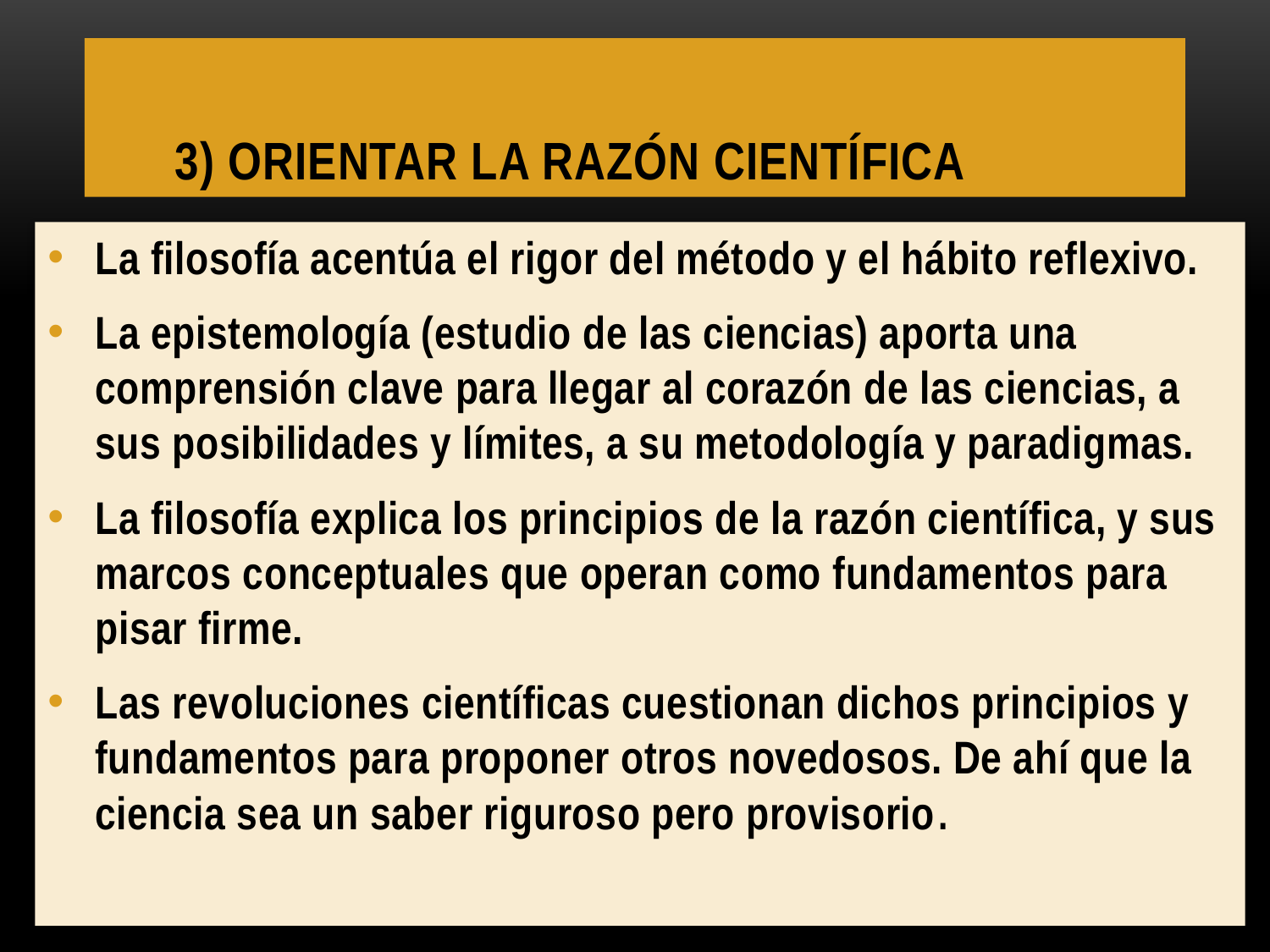

# 3) Orientar la razón científica
La filosofía acentúa el rigor del método y el hábito reflexivo.
La epistemología (estudio de las ciencias) aporta una comprensión clave para llegar al corazón de las ciencias, a sus posibilidades y límites, a su metodología y paradigmas.
La filosofía explica los principios de la razón científica, y sus marcos conceptuales que operan como fundamentos para pisar firme.
Las revoluciones científicas cuestionan dichos principios y fundamentos para proponer otros novedosos. De ahí que la ciencia sea un saber riguroso pero provisorio.